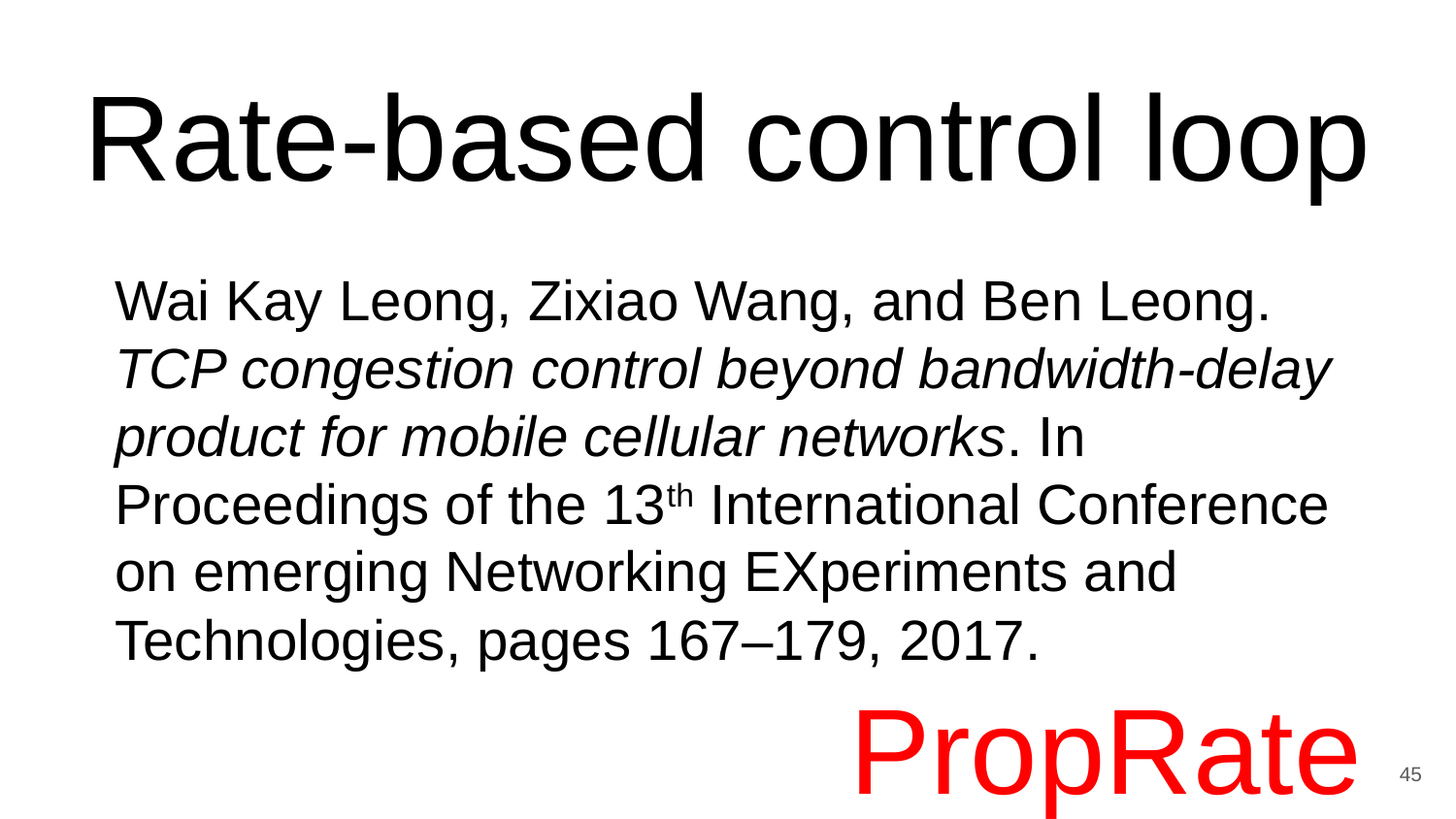

# Rate-based control loop
Wai Kay Leong, Zixiao Wang, and Ben Leong. TCP congestion control beyond bandwidth-delay product for mobile cellular networks. In Proceedings of the 13th International Conference on emerging Networking EXperiments and Technologies, pages 167–179, 2017.
PropRate
45